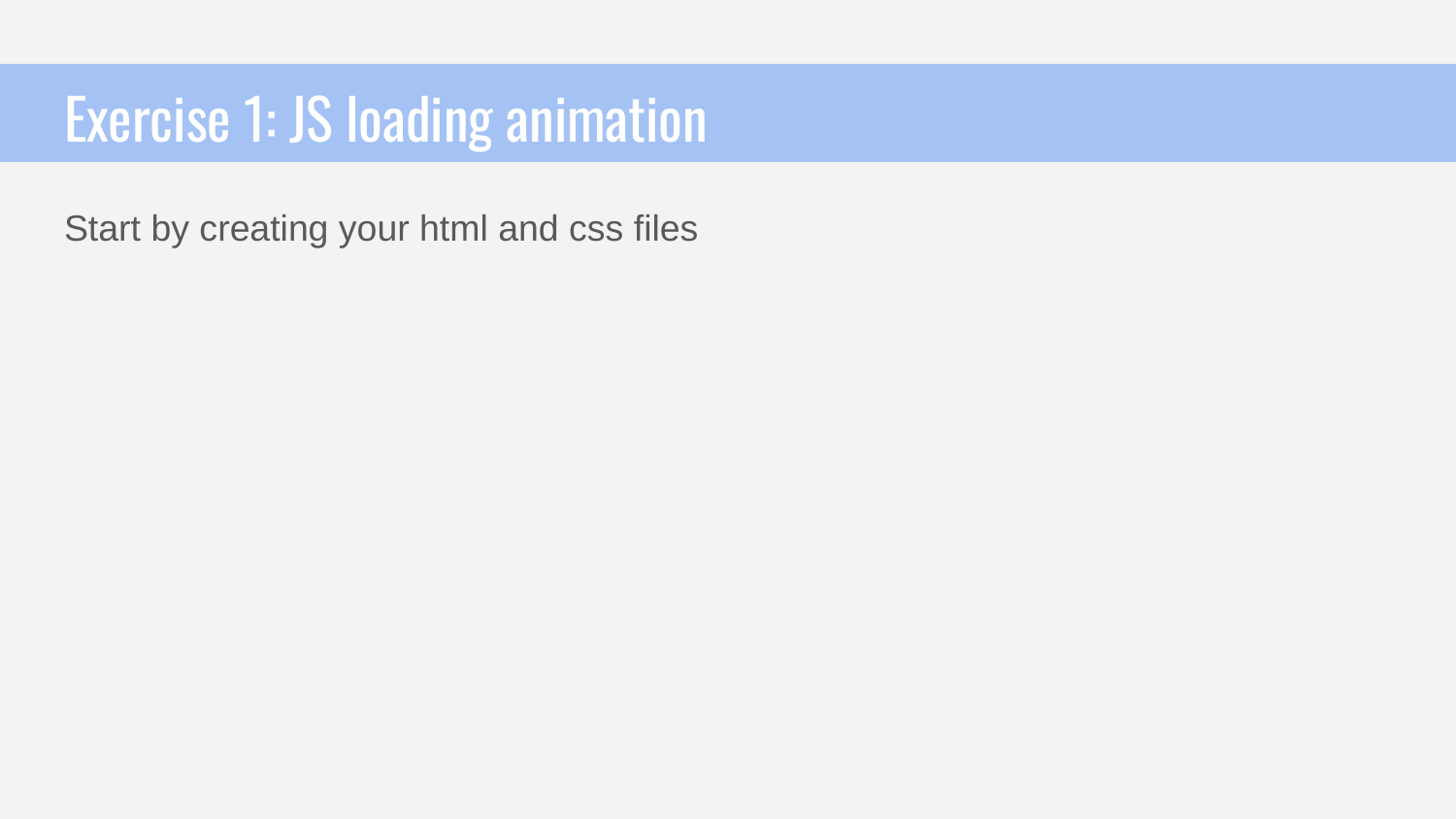

# Exercise 1: JS loading animation
Start by creating your html and css files